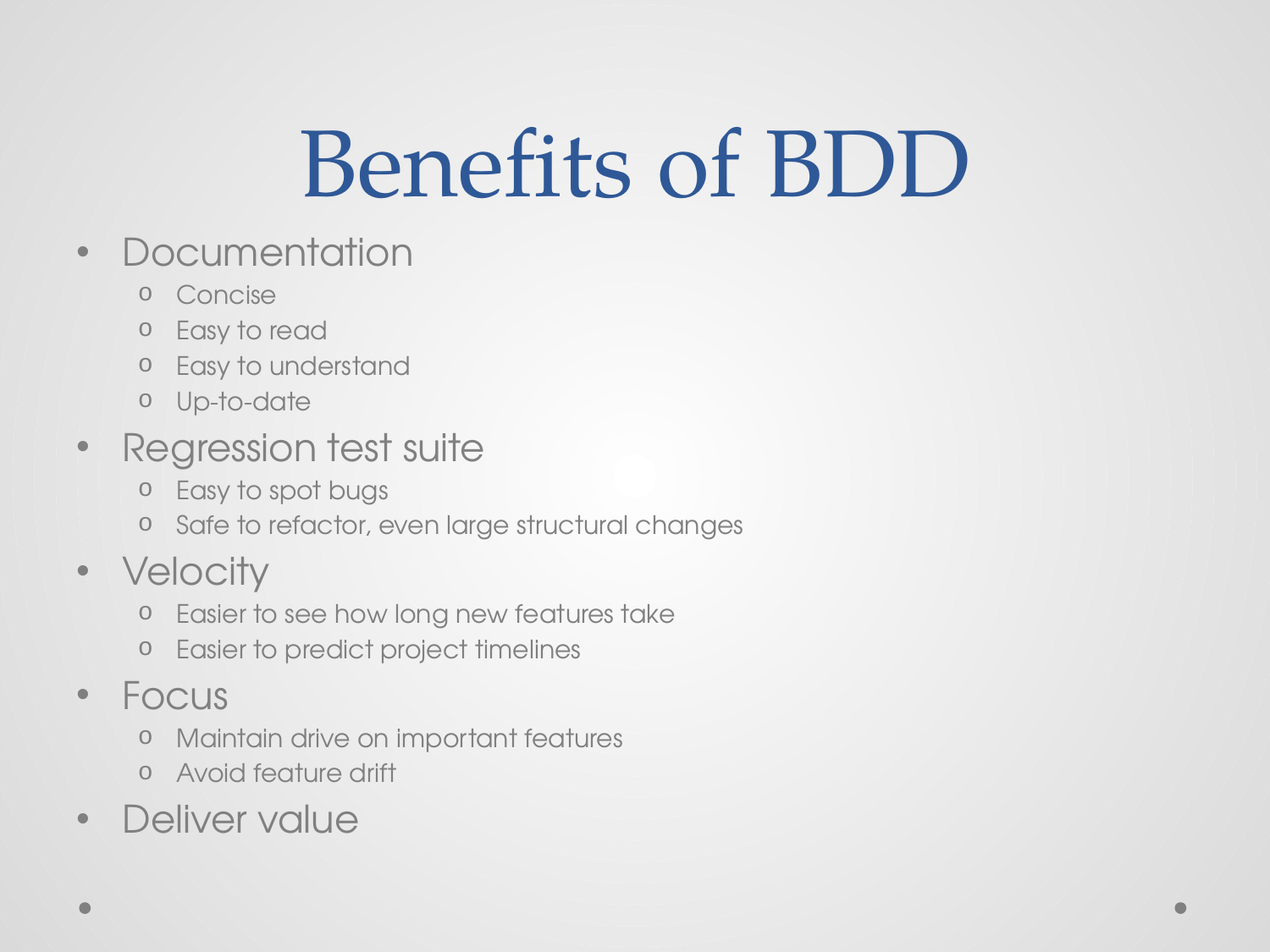

# Benefits of BDD
Documentation
Concise
Easy to read
Easy to understand
Up-to-date
Regression test suite
Easy to spot bugs
Safe to refactor, even large structural changes
Velocity
Easier to see how long new features take
Easier to predict project timelines
Focus
Maintain drive on important features
Avoid feature drift
Deliver value